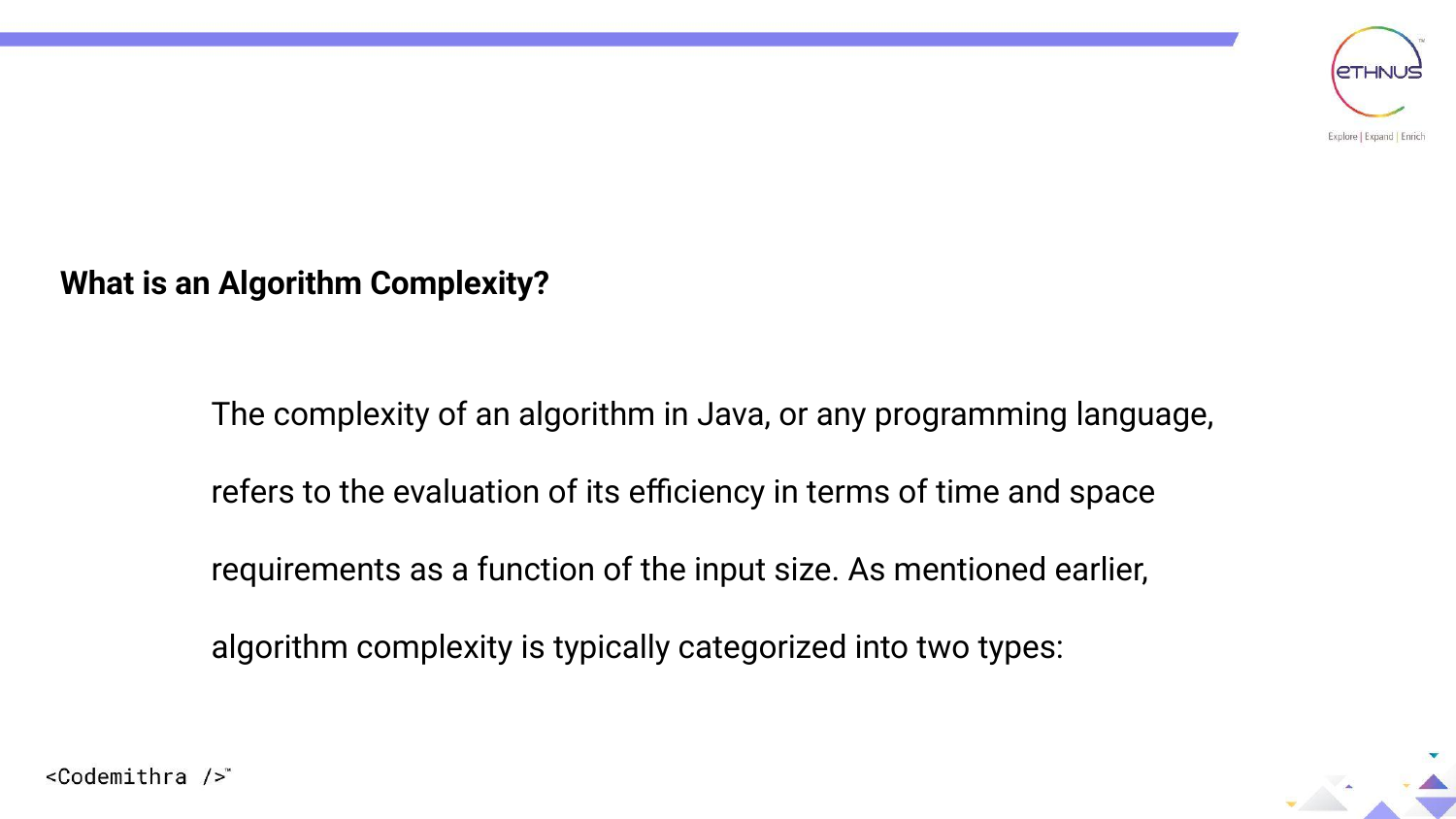

What is an Algorithm Complexity?
The complexity of an algorithm in Java, or any programming language, refers to the evaluation of its efficiency in terms of time and space requirements as a function of the input size. As mentioned earlier, algorithm complexity is typically categorized into two types: